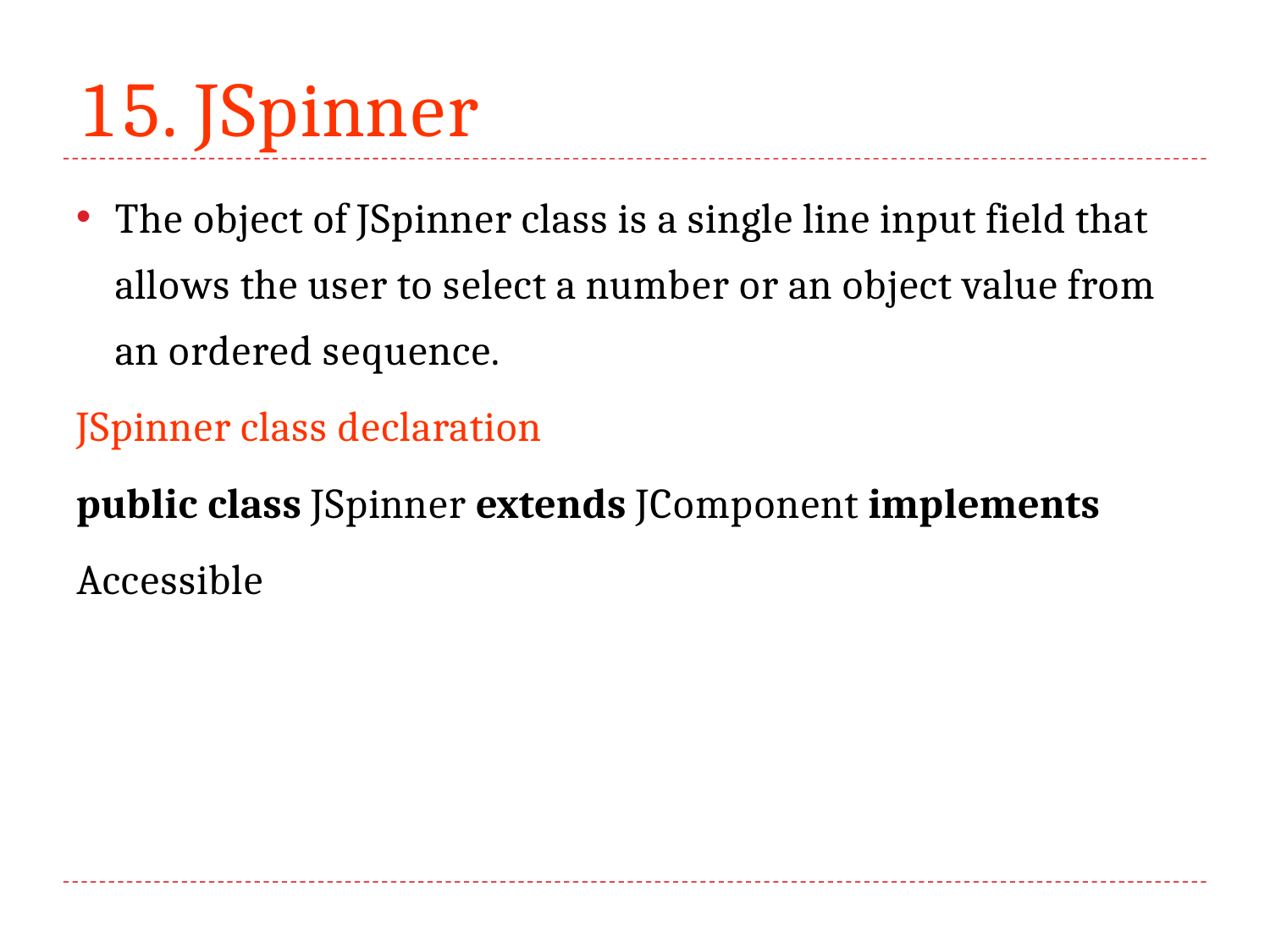

# 15. JSpinner
The object of JSpinner class is a single line input field that allows the user to select a number or an object value from an ordered sequence.
JSpinner class declaration
public class JSpinner extends JComponent implements
Accessible